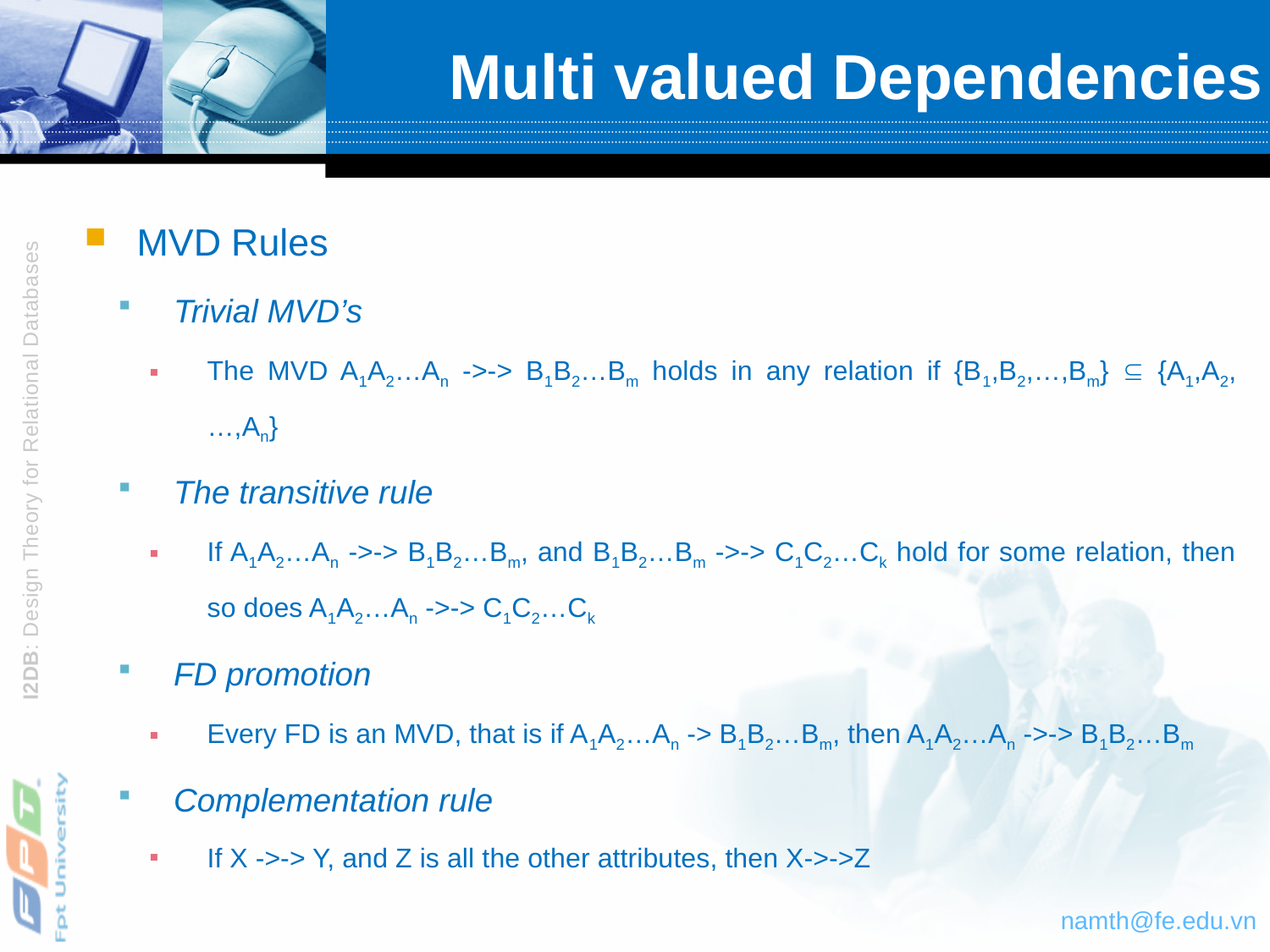

# Multi valued Dependencies
MVD Rules
Trivial MVD’s
The MVD A1A2…An ->-> B1B2…Bm holds in any relation if {B1,B2,…,Bm} ⊆ {A1,A2,…,An}
The transitive rule
If A1A2…An ->-> B1B2…Bm, and B1B2…Bm ->-> C1C2…Ck hold for some relation, then so does A1A2…An ->-> C1C2…Ck
FD promotion
Every FD is an MVD, that is if A1A2…An -> B1B2…Bm, then A1A2…An ->-> B1B2…Bm
Complementation rule
If X ->-> Y, and Z is all the other attributes, then X->->Z